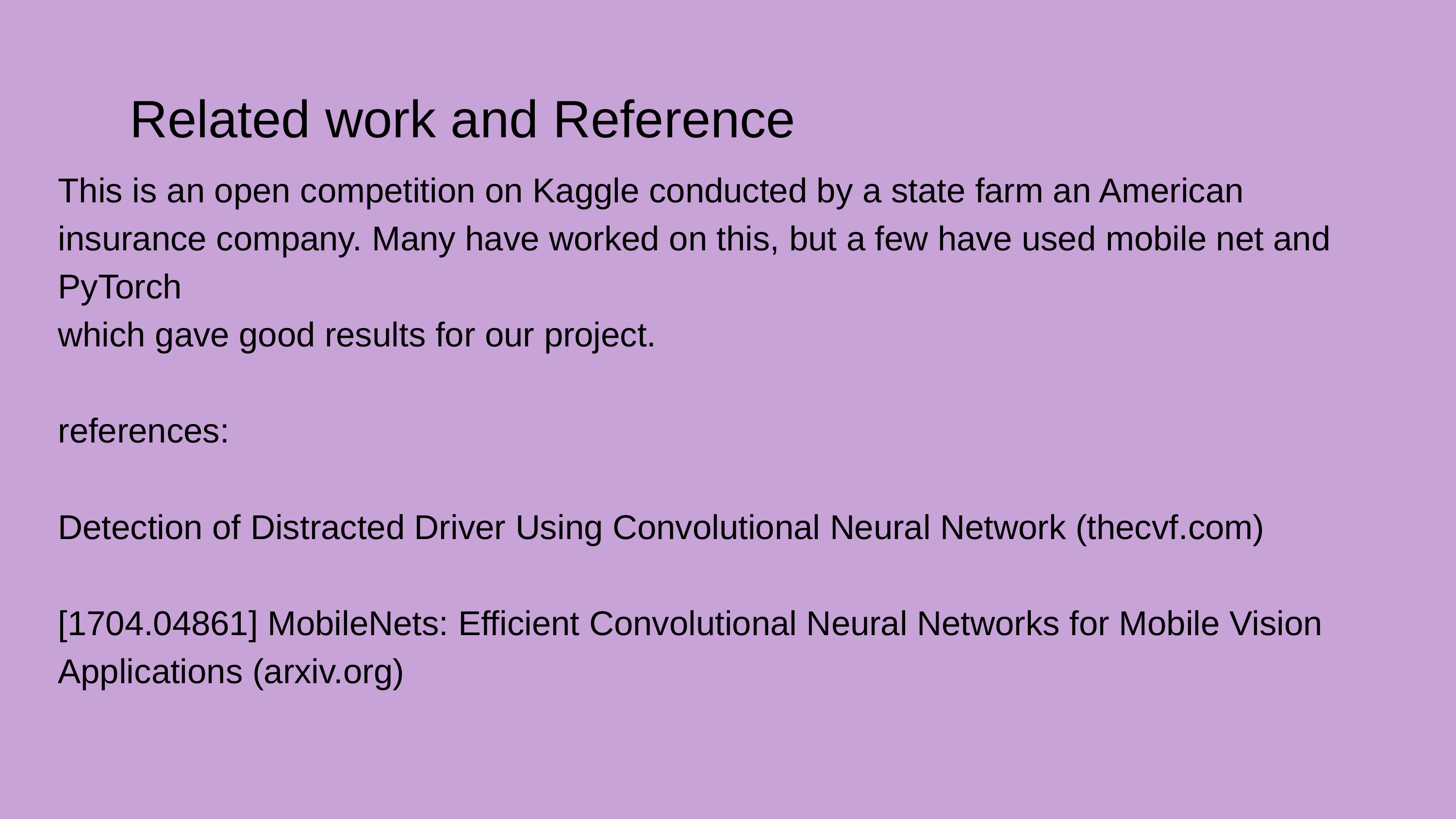

Related work and Reference
This is an open competition on Kaggle conducted by a state farm an American insurance company. Many have worked on this, but a few have used mobile net and PyTorch
which gave good results for our project.

references:

Detection of Distracted Driver Using Convolutional Neural Network (thecvf.com)

[1704.04861] MobileNets: Efficient Convolutional Neural Networks for Mobile Vision Applications (arxiv.org)